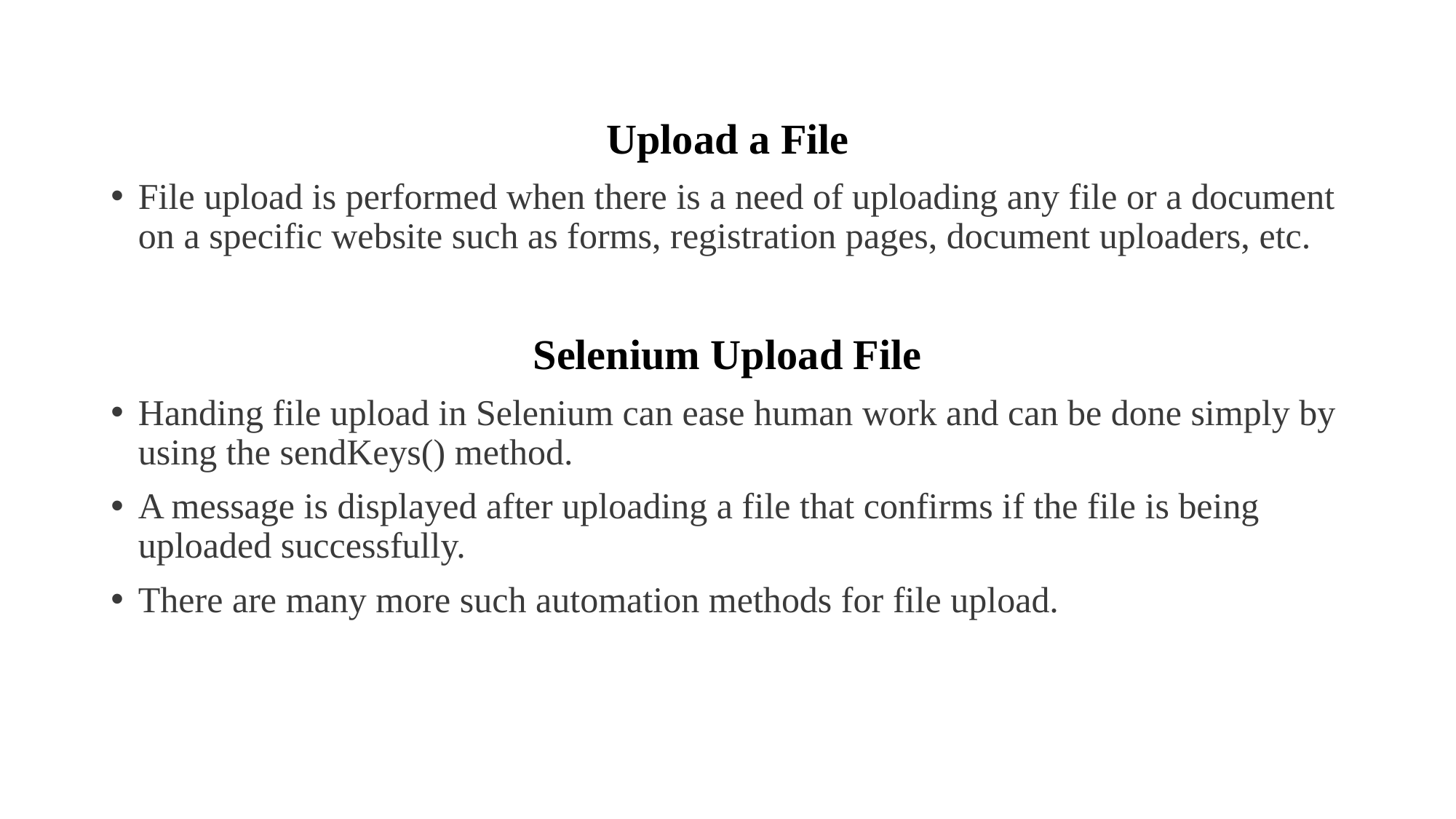

Upload a File
File upload is performed when there is a need of uploading any file or a document on a specific website such as forms, registration pages, document uploaders, etc.

Selenium Upload File
Handing file upload in Selenium can ease human work and can be done simply by using the sendKeys() method.
A message is displayed after uploading a file that confirms if the file is being uploaded successfully.
There are many more such automation methods for file upload.